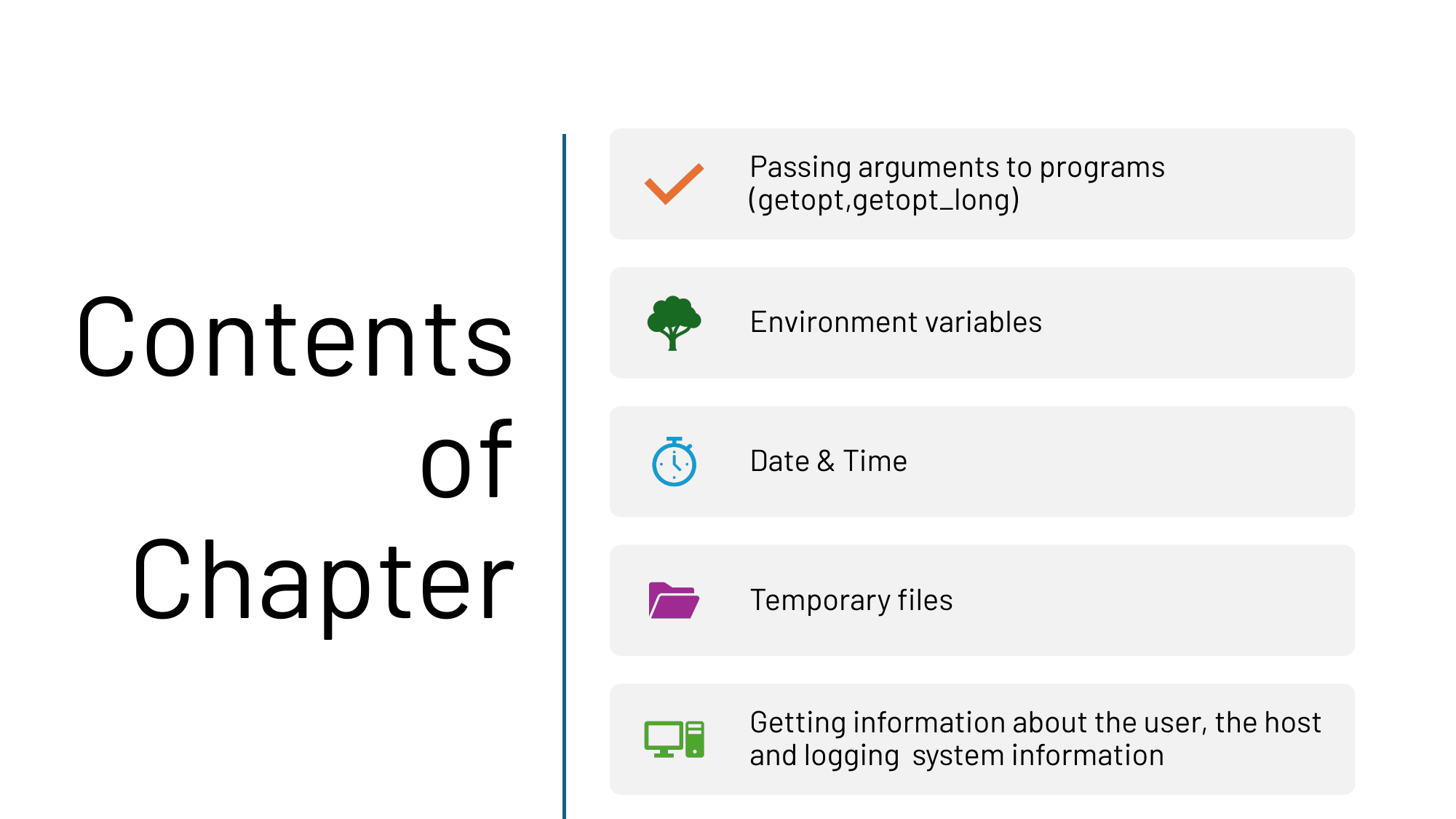

# Contents of Chapter
Passing arguments to programs (getopt,getopt_long)
Environment variables
Date & Time
Temporary files
Getting information about the user, the host and logging  system information